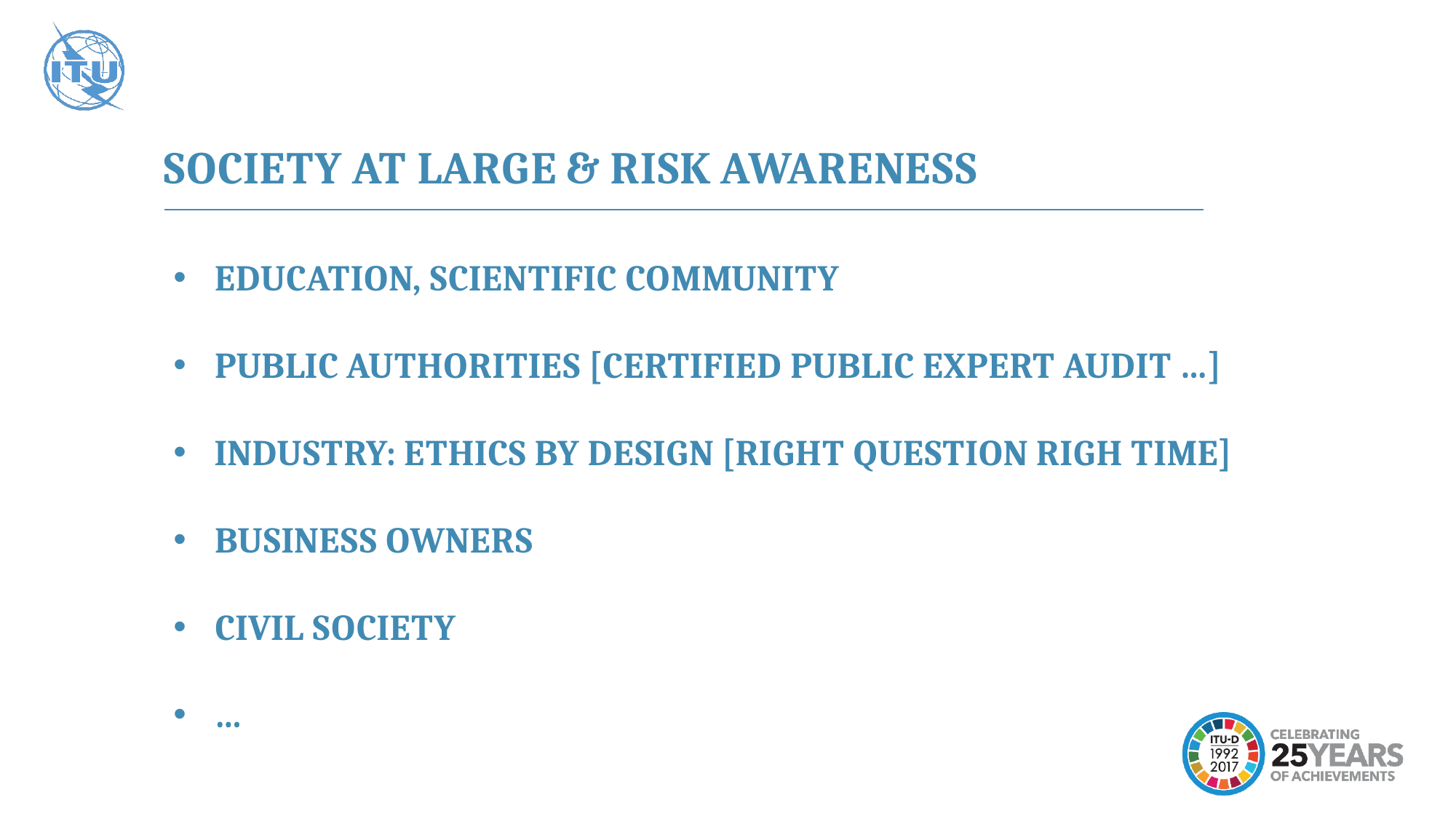

SOCIETY AT LARGE & RISK AWARENESS
EDUCATION, SCIENTIFIC COMMUNITY
PUBLIC AUTHORITIES [CERTIFIED PUBLIC EXPERT AUDIT …]
INDUSTRY: ETHICS BY DESIGN [RIGHT QUESTION RIGH TIME]
BUSINESS OWNERS
CIVIL SOCIETY
…